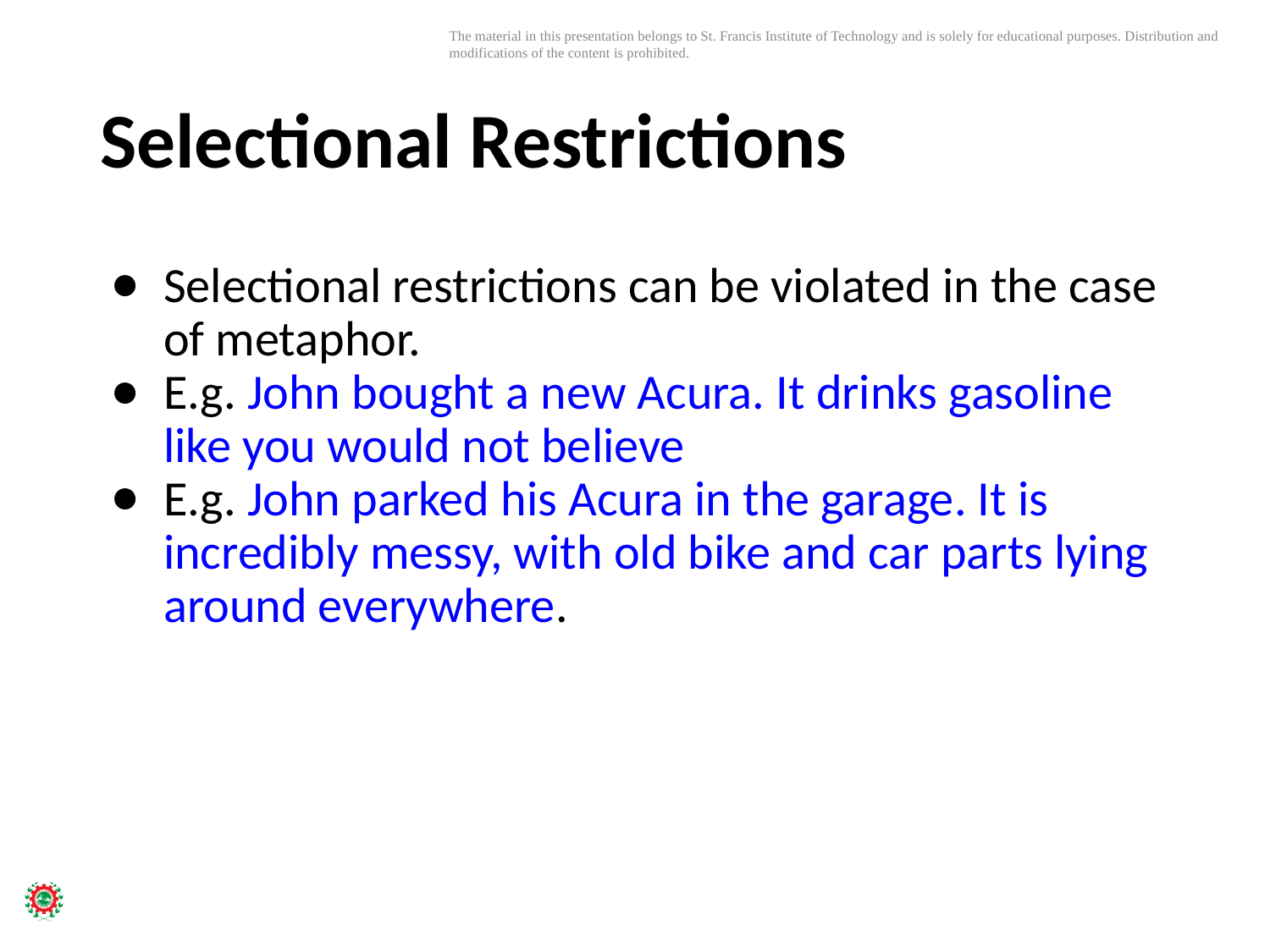

# Selectional Restrictions
Selectional restrictions can be violated in the case of metaphor.
E.g. John bought a new Acura. It drinks gasoline like you would not believe
E.g. John parked his Acura in the garage. It is incredibly messy, with old bike and car parts lying around everywhere.